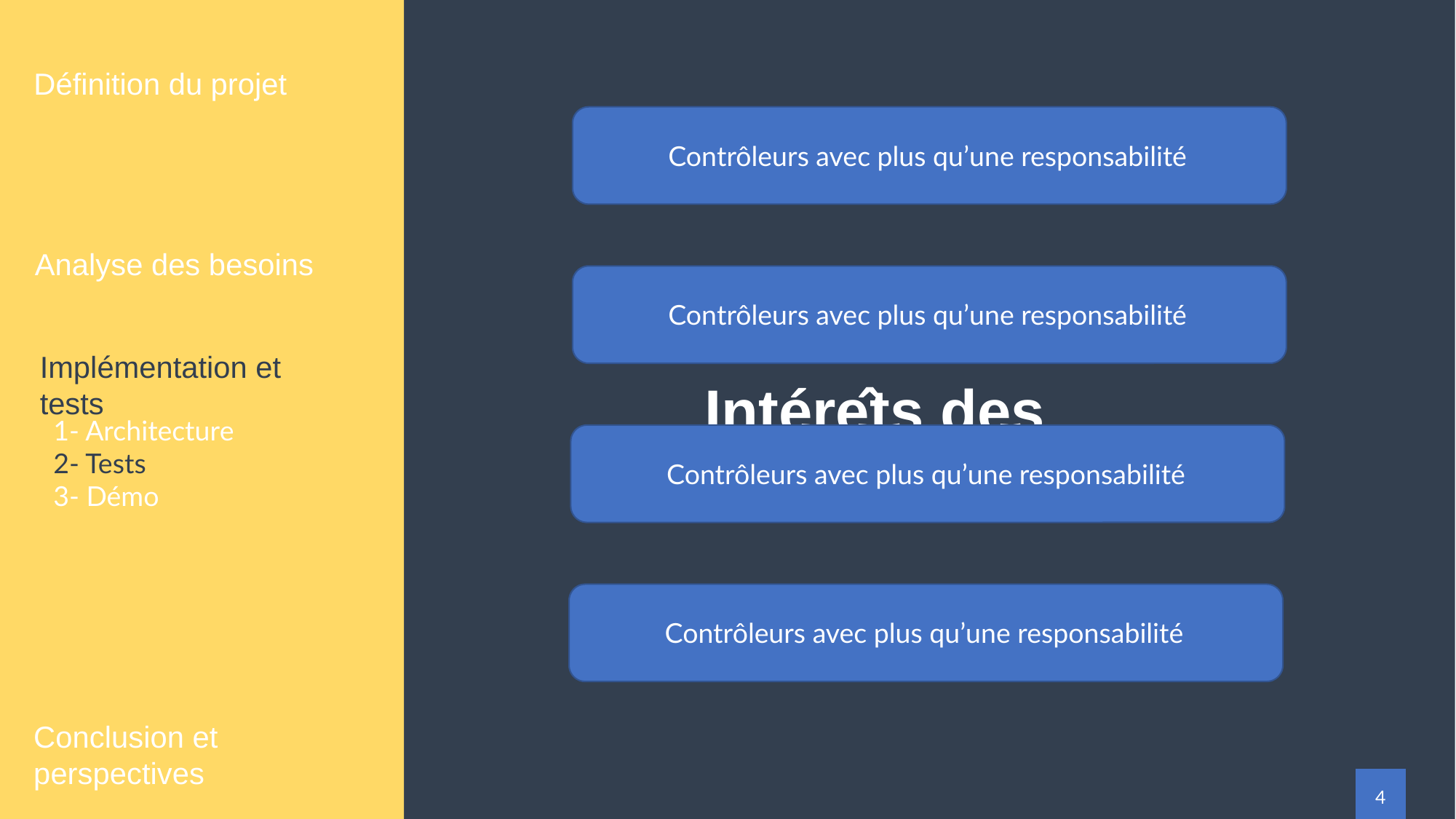

Définition du projet

Contrôleurs avec plus qu’une responsabilité
Analyse des besoins

Contrôleurs avec plus qu’une responsabilité
Implémentation et tests
Intérêts des tests
1- Architecture
2- Tests
3- Démo

Contrôleurs avec plus qu’une responsabilité

Contrôleurs avec plus qu’une responsabilité
Conclusion et perspectives

4